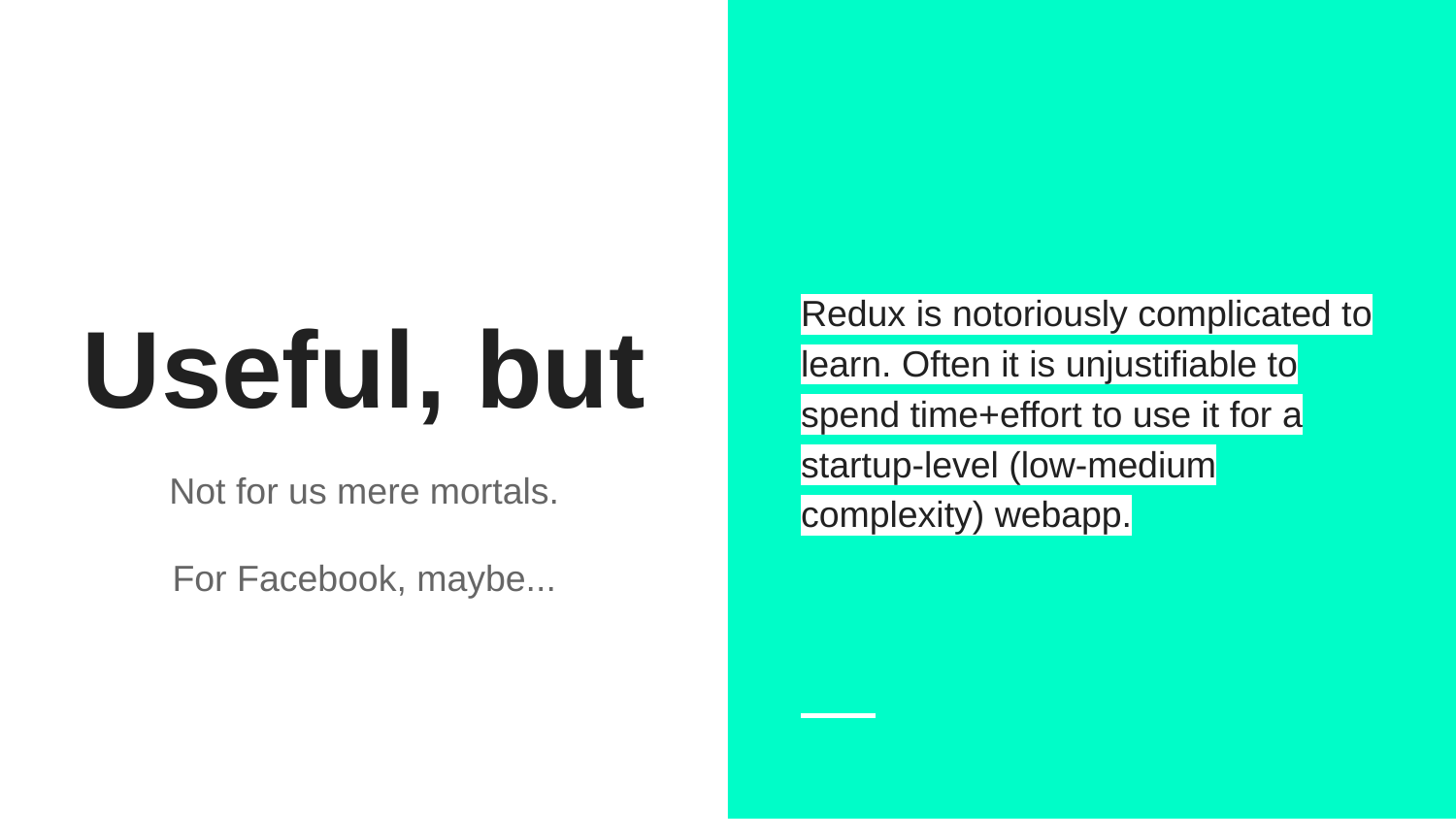

Redux is notoriously complicated to learn. Often it is unjustifiable to spend time+effort to use it for a startup-level (low-medium complexity) webapp.
# Useful, but
Not for us mere mortals.

For Facebook, maybe...